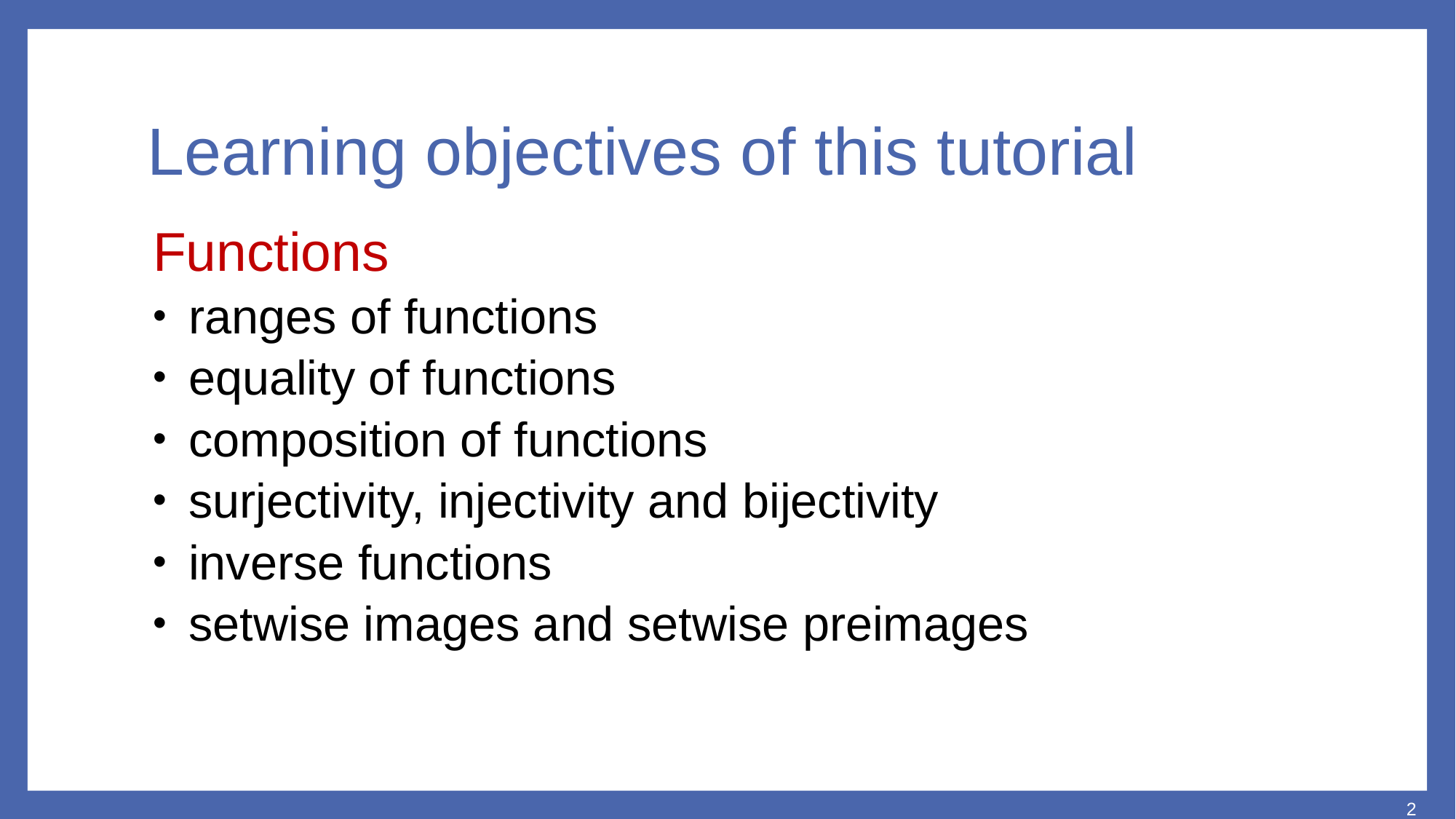

# Learning objectives of this tutorial
Functions
ranges of functions
equality of functions
composition of functions
surjectivity, injectivity and bijectivity
inverse functions
setwise images and setwise preimages
2